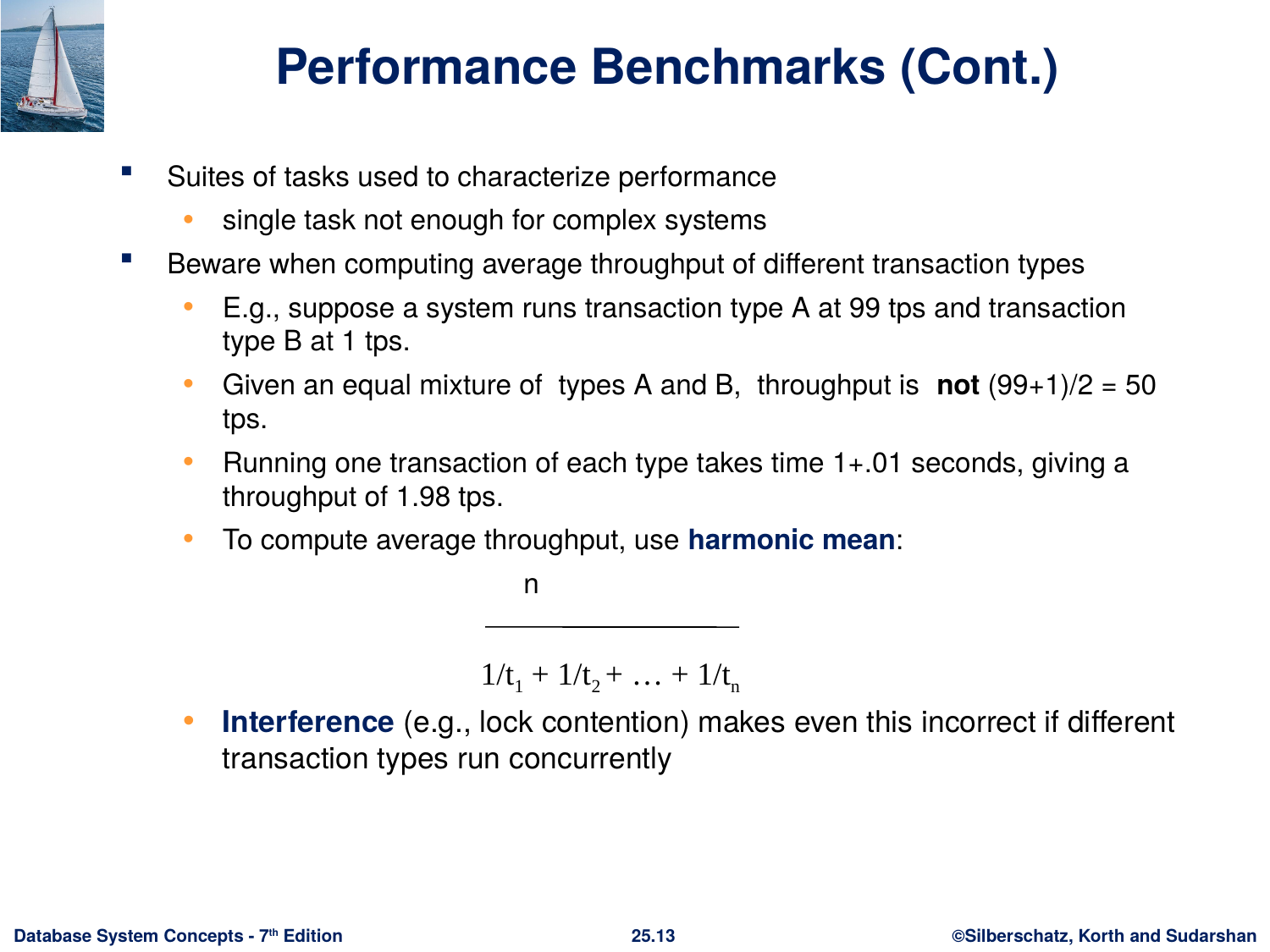

# Performance Benchmarks (Cont.)
Suites of tasks used to characterize performance
single task not enough for complex systems
Beware when computing average throughput of different transaction types
E.g., suppose a system runs transaction type A at 99 tps and transaction type B at 1 tps.
Given an equal mixture of  types A and B,  throughput is  not (99+1)/2 = 50 tps.
Running one transaction of each type takes time 1+.01 seconds, giving a throughput of 1.98 tps.
To compute average throughput, use harmonic mean:
                           	      n

Interference (e.g., lock contention) makes even this incorrect if different transaction types run concurrently

1/t1 + 1/t2 + … + 1/tn